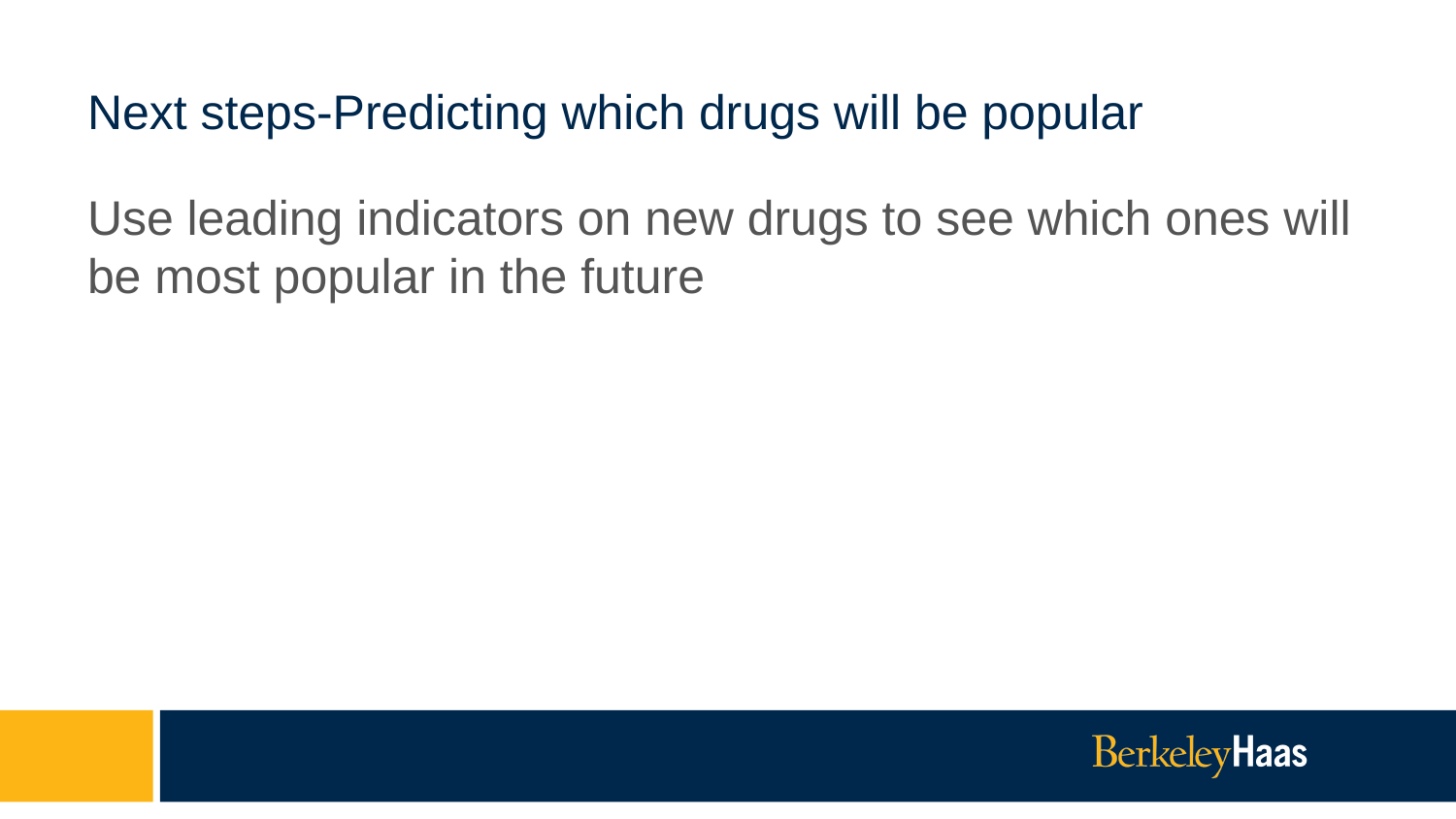

# Next steps-Predicting which drugs will be popular
Use leading indicators on new drugs to see which ones will be most popular in the future